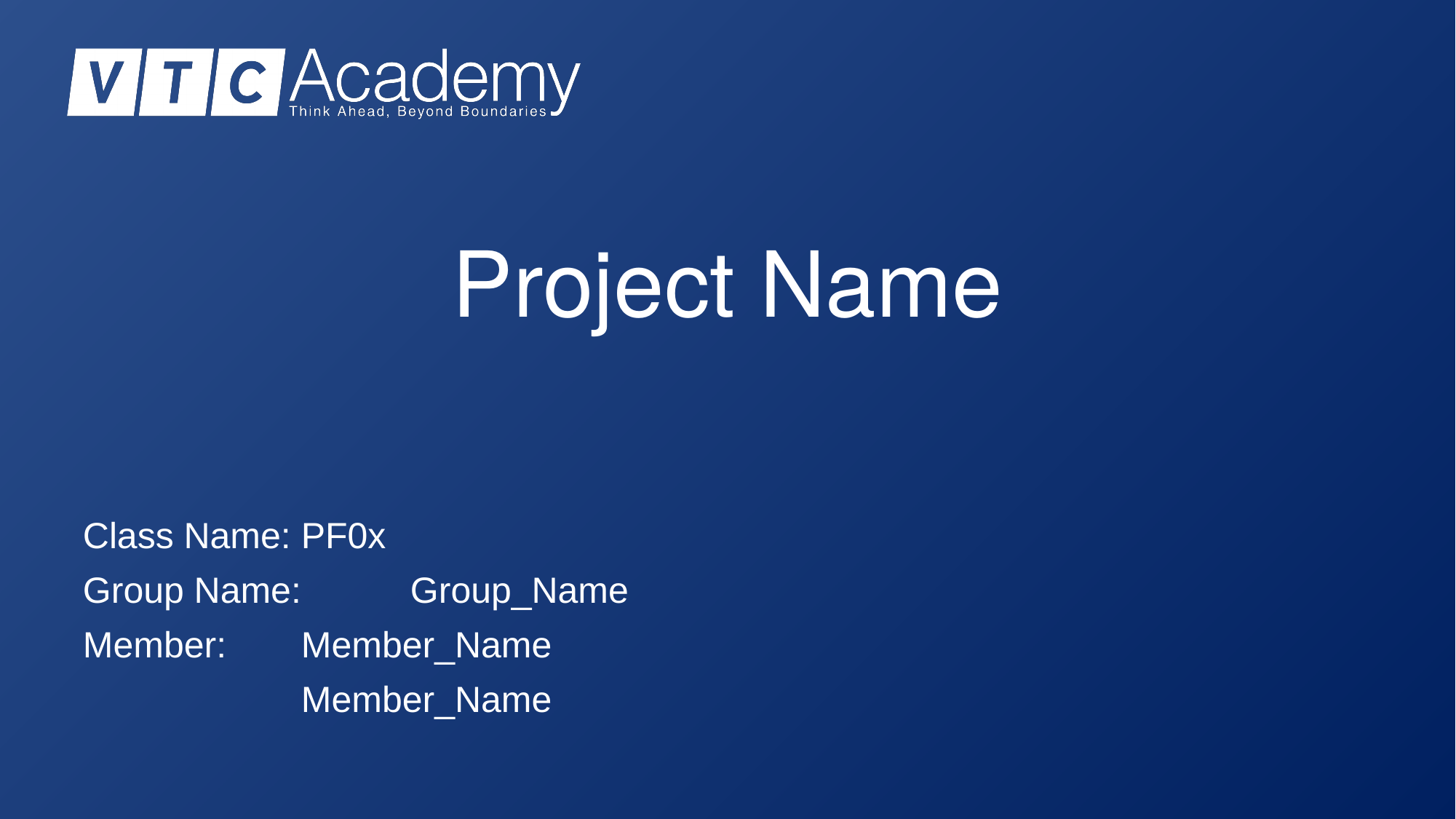

# Project Name
Class Name:	PF0x
Group Name:	Group_Name
Member: 	Member_Name
		Member_Name